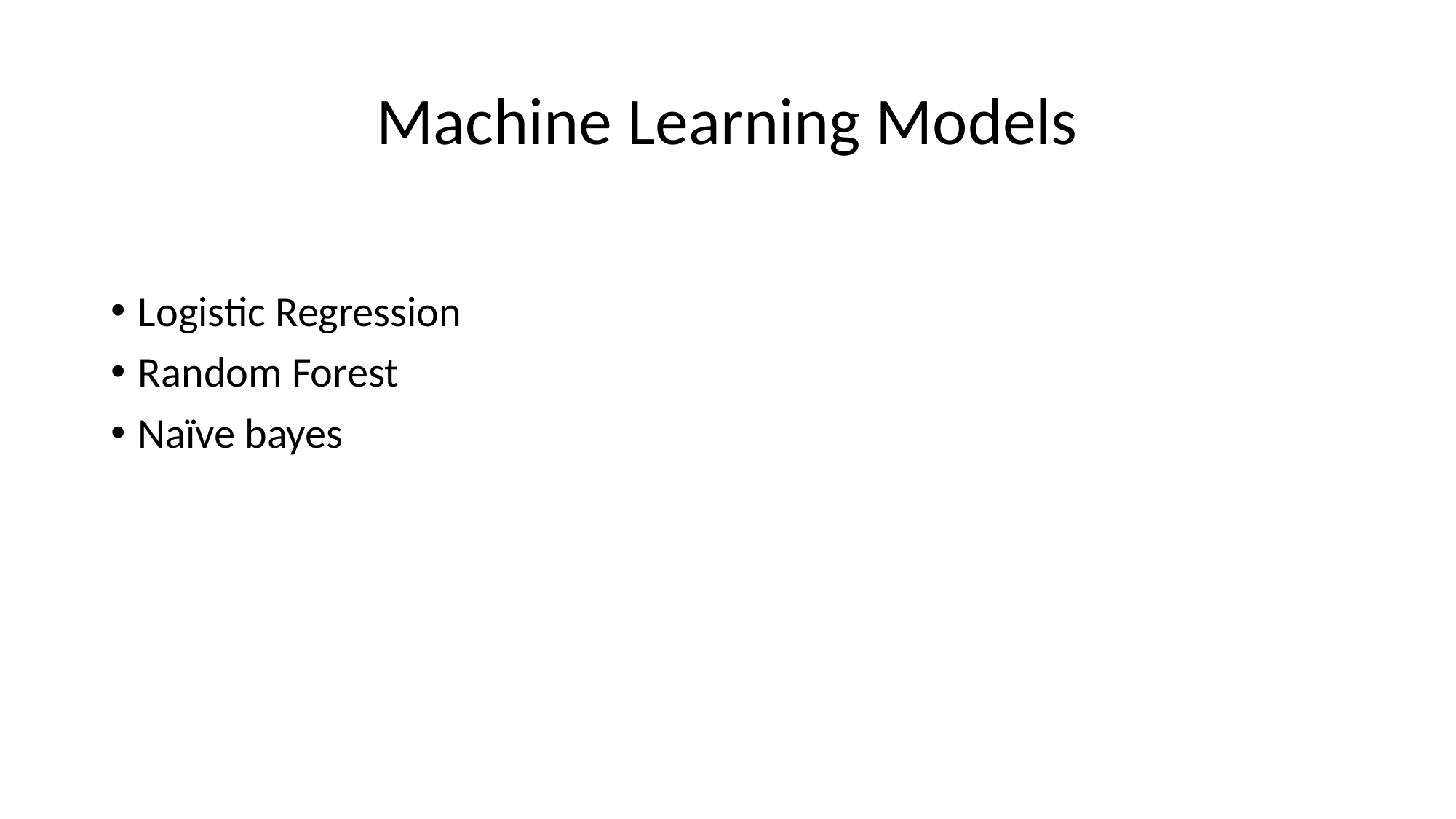

# Machine Learning Models

Logistic Regression
Random Forest
Naïve bayes